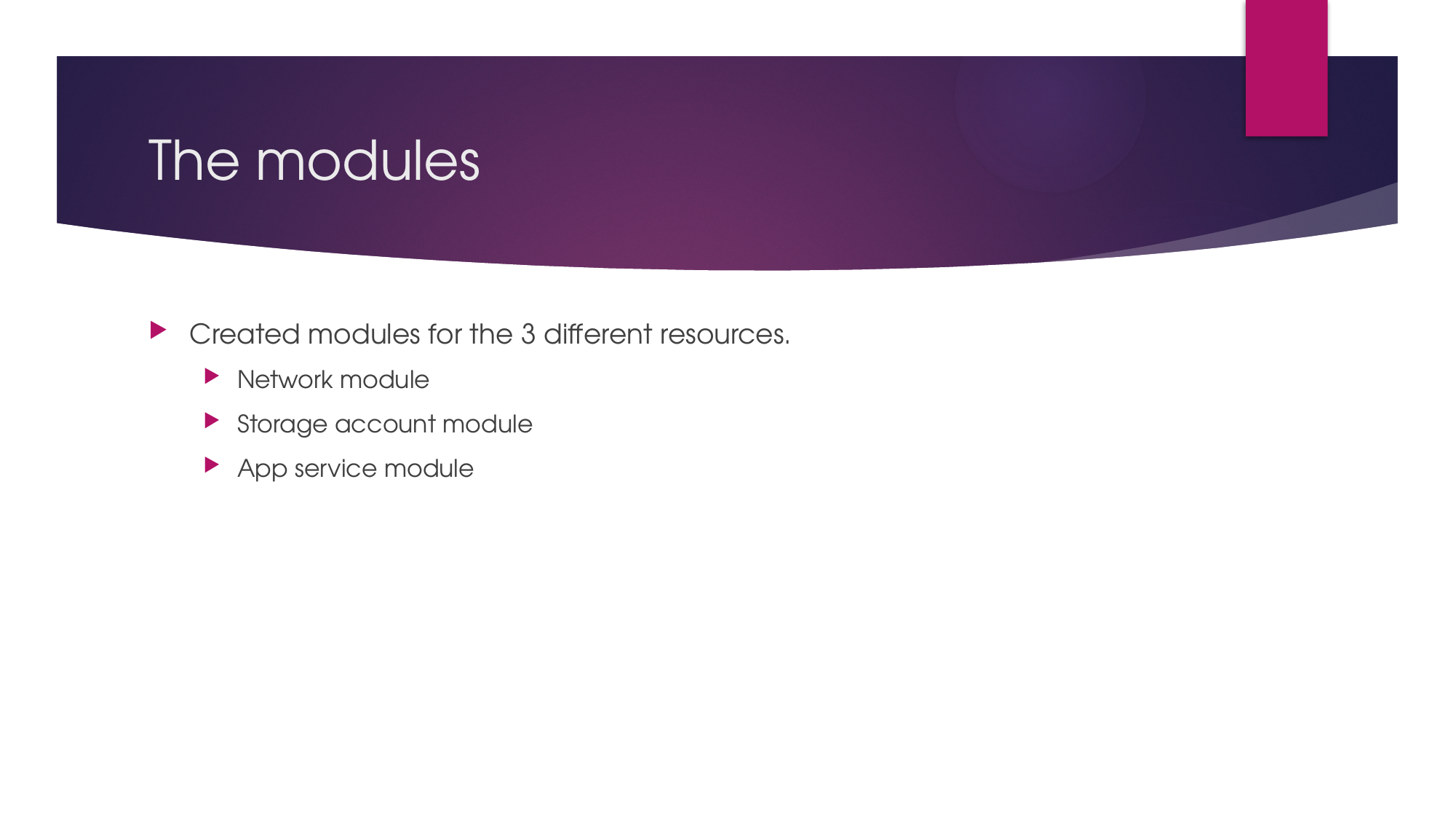

# The modules
Created modules for the 3 different resources.
Network module
Storage account module
App service module